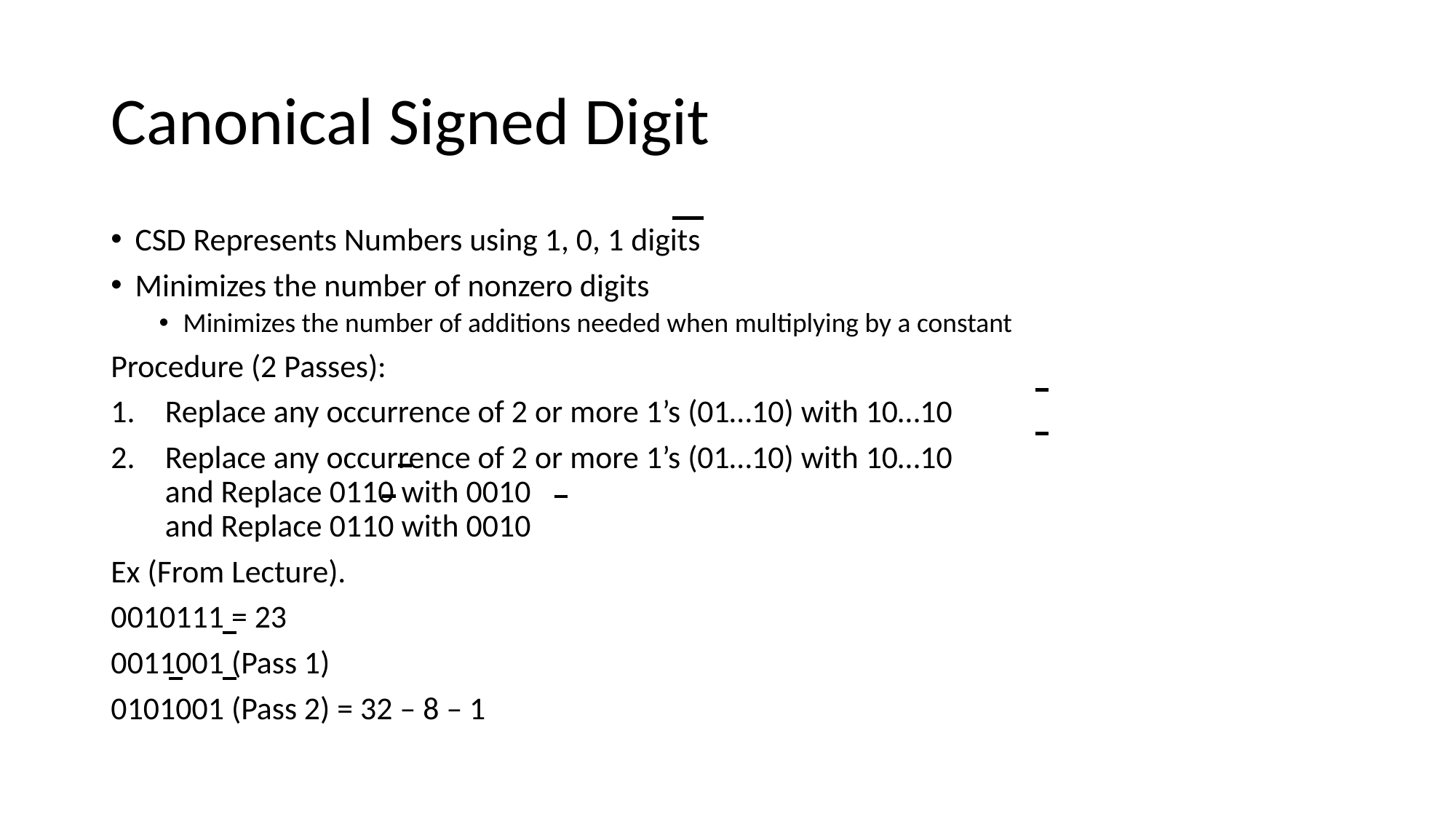

# Canonical Signed Digit
CSD Represents Numbers using 1, 0, 1 digits
Minimizes the number of nonzero digits
Minimizes the number of additions needed when multiplying by a constant
Procedure (2 Passes):
Replace any occurrence of 2 or more 1’s (01…10) with 10…10
Replace any occurrence of 2 or more 1’s (01…10) with 10…10
and Replace 0110 with 0010
and Replace 0110 with 0010
Ex (From Lecture).
0010111 = 23
0011001 (Pass 1)
0101001 (Pass 2) = 32 – 8 – 1